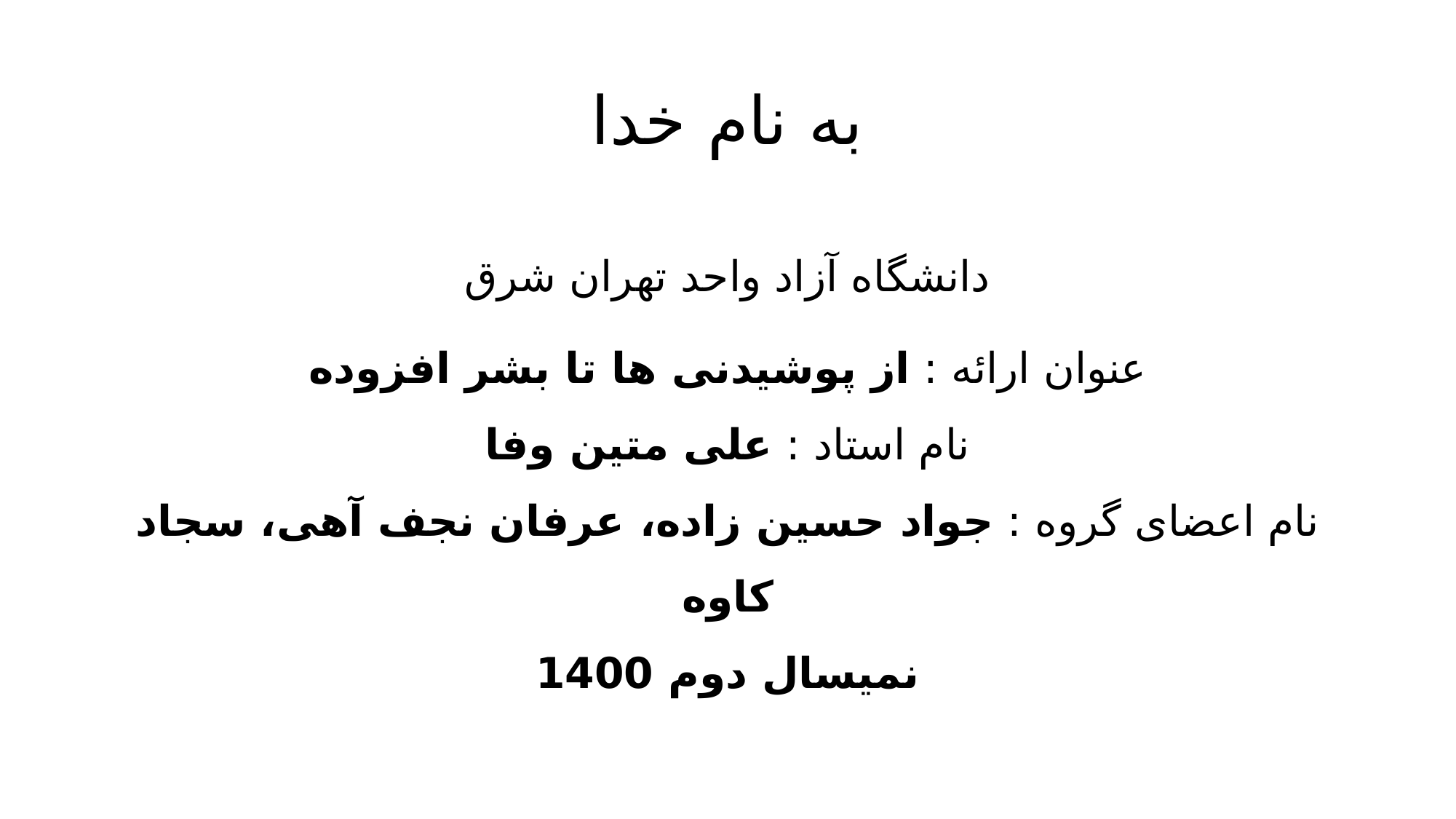

# به نام خدا
دانشگاه آزاد واحد تهران شرق
عنوان ارائه : از پوشیدنی ها تا بشر افزوده
نام استاد : علی متین وفا
نام اعضای گروه : جواد حسین زاده، عرفان نجف آهی، سجاد کاوه
نمیسال دوم 1400